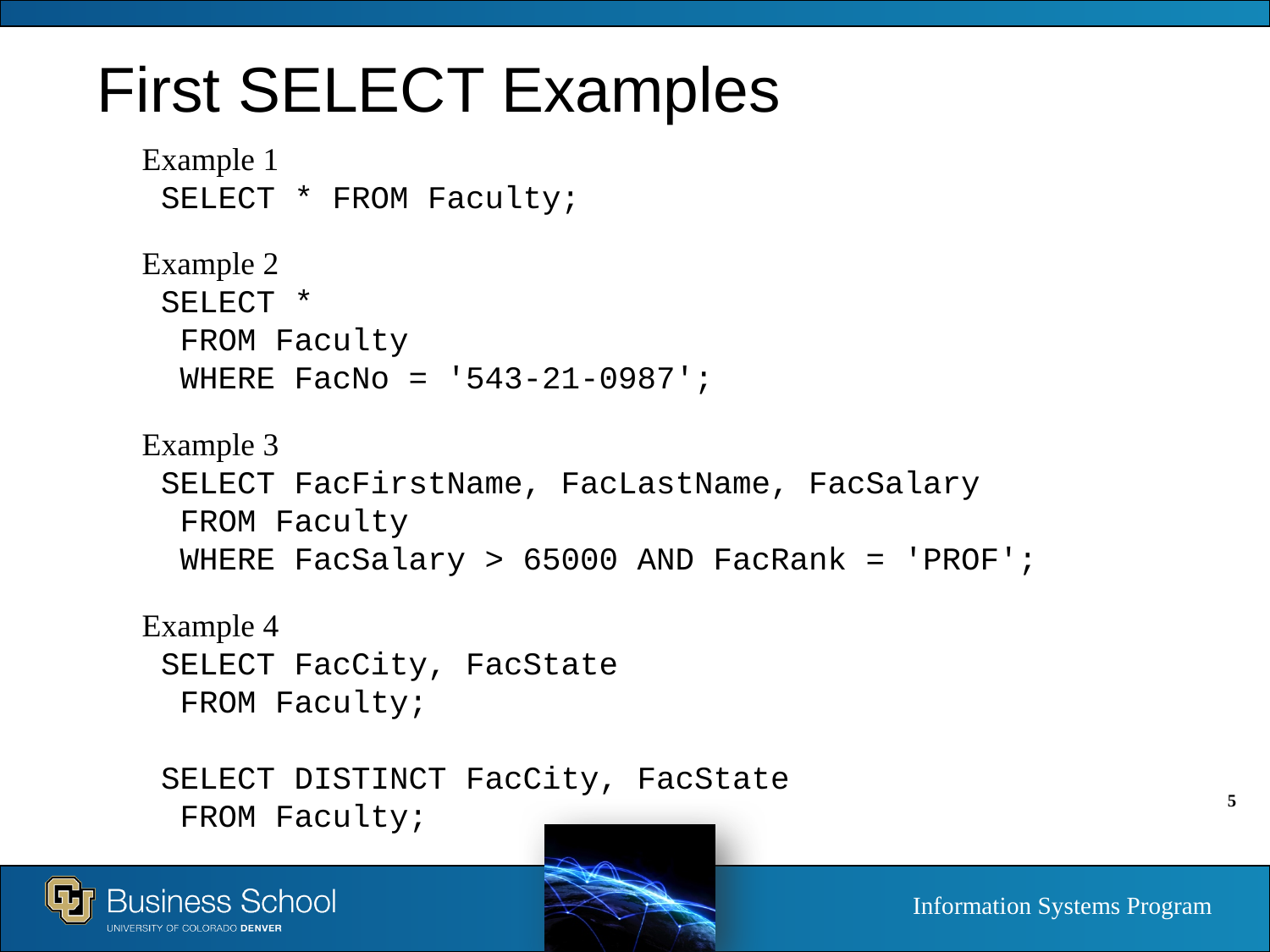

# First SELECT Examples
Example 1
 SELECT * FROM Faculty;

Example 2
 SELECT *
  FROM Faculty
  WHERE FacNo = '543-21-0987';

Example 3
 SELECT FacFirstName, FacLastName, FacSalary
  FROM Faculty
  WHERE FacSalary > 65000 AND FacRank = 'PROF';

Example 4
 SELECT FacCity, FacState
  FROM Faculty;

 SELECT DISTINCT FacCity, FacState
  FROM Faculty;